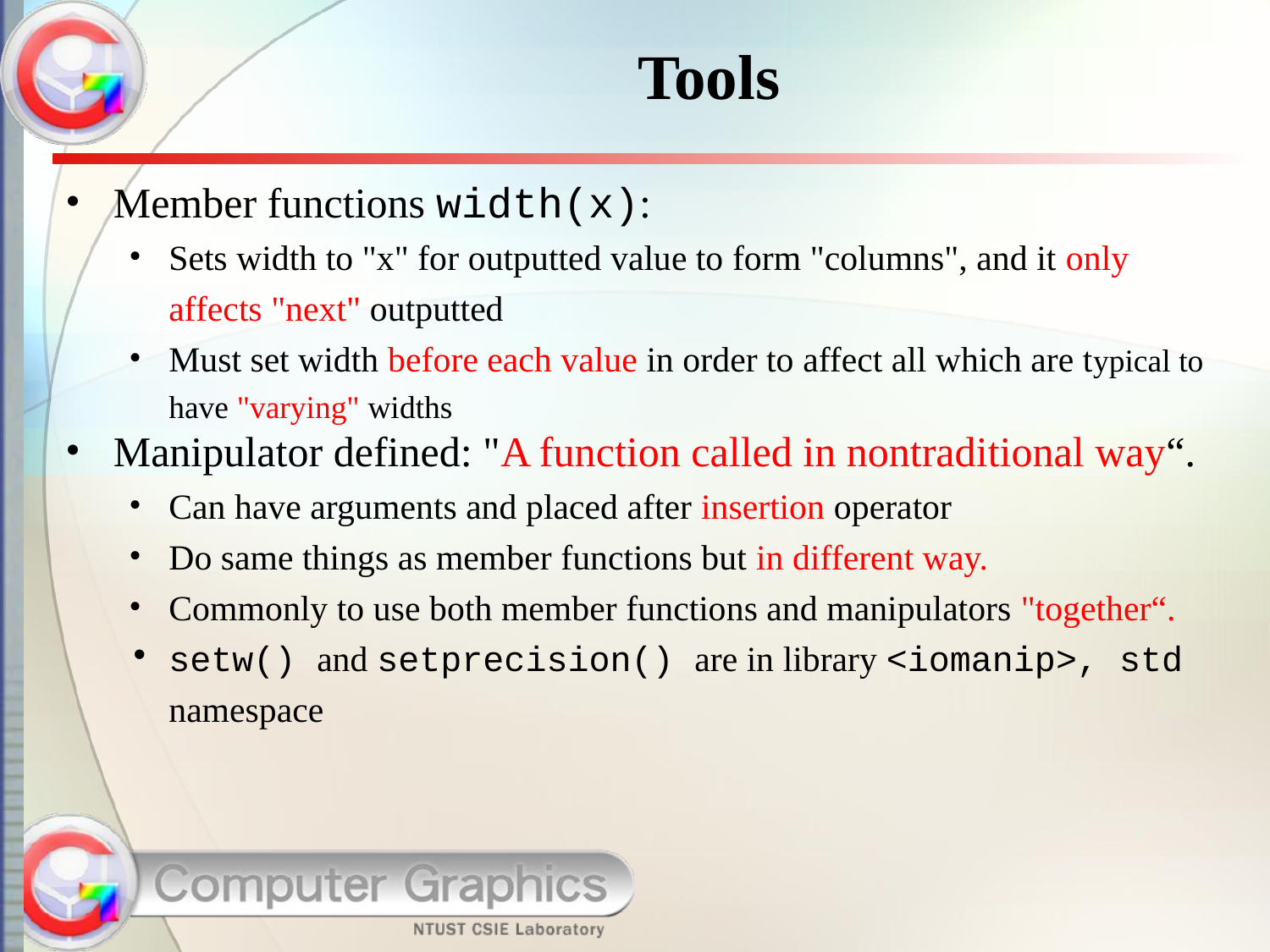

# Tools
Member functions width(x):
Sets width to "x" for outputted value to form "columns", and it only affects "next" outputted
Must set width before each value in order to affect all which are typical to have "varying" widths
Manipulator defined: "A function called in nontraditional way“.
Can have arguments and placed after insertion operator
Do same things as member functions but in different way.
Commonly to use both member functions and manipulators "together“.
setw() and setprecision() are in library <iomanip>, std namespace